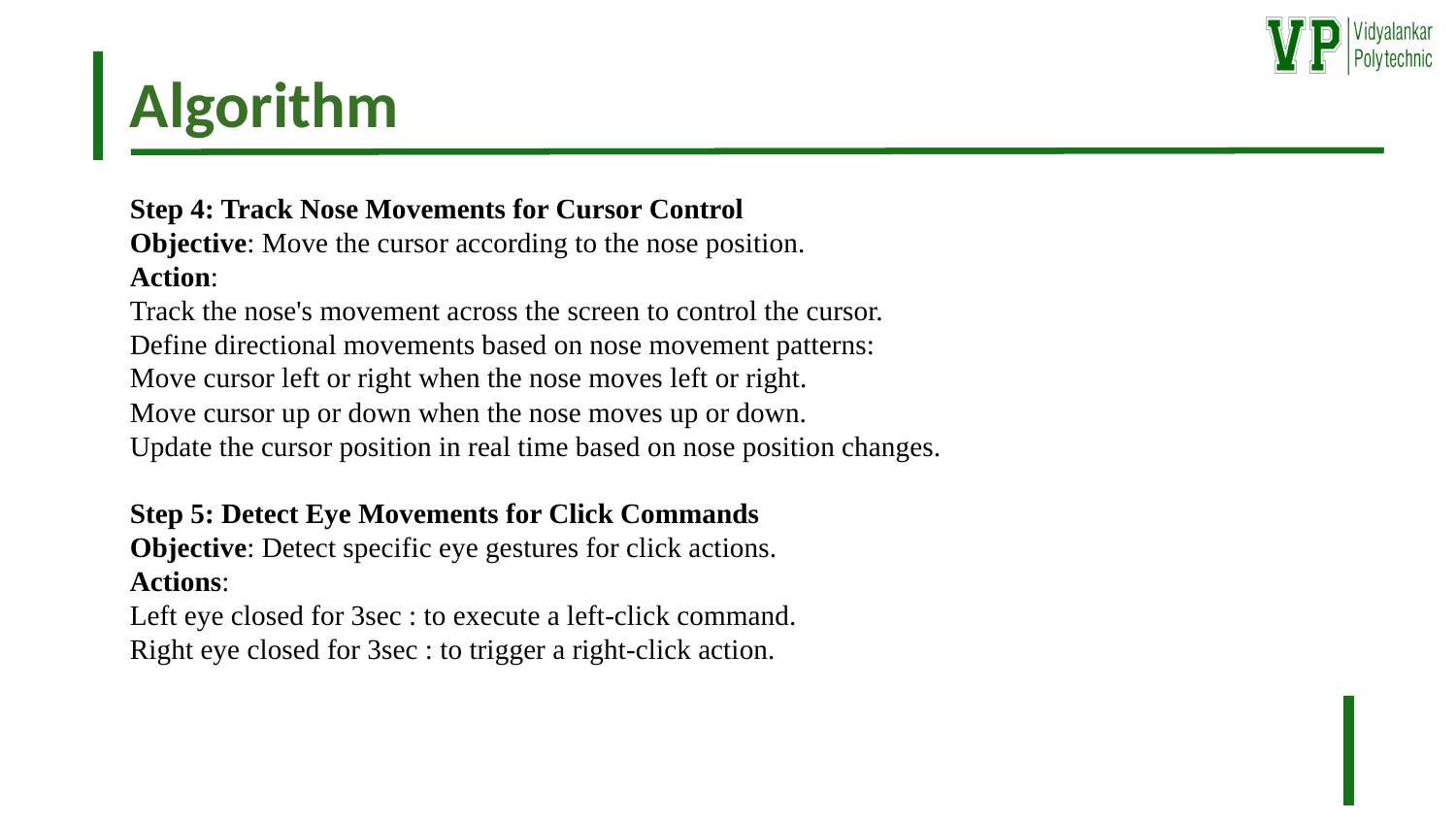

Algorithm
Step 4: Track Nose Movements for Cursor Control
Objective: Move the cursor according to the nose position.
Action:
Track the nose's movement across the screen to control the cursor.
Define directional movements based on nose movement patterns:
Move cursor left or right when the nose moves left or right.
Move cursor up or down when the nose moves up or down.
Update the cursor position in real time based on nose position changes.

Step 5: Detect Eye Movements for Click Commands
Objective: Detect specific eye gestures for click actions.
Actions:
Left eye closed for 3sec : to execute a left-click command.
Right eye closed for 3sec : to trigger a right-click action.